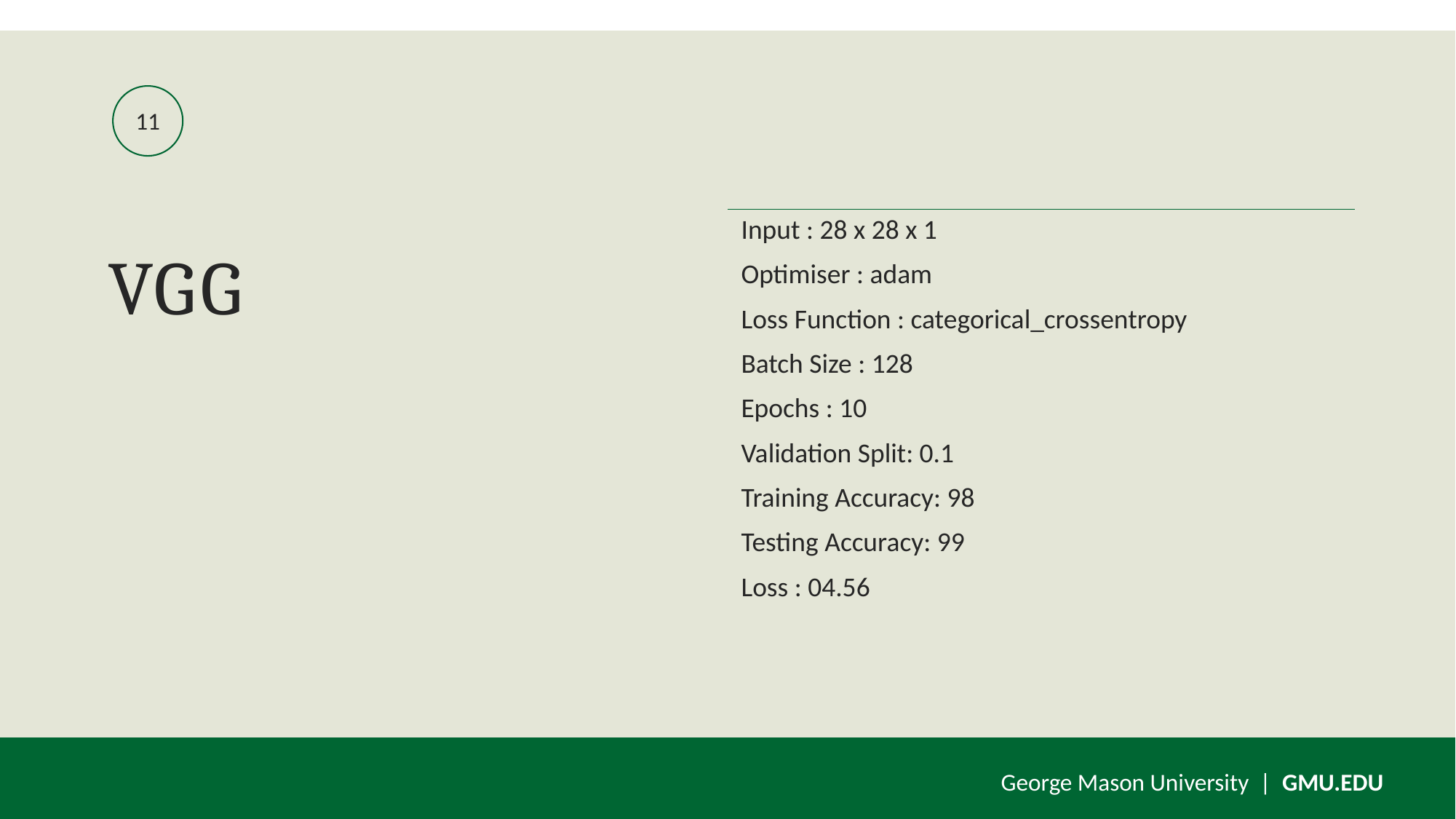

11
Input : 28 x 28 x 1
Optimiser : adam
Loss Function : categorical_crossentropy
Batch Size : 128
Epochs : 10
Validation Split: 0.1
Training Accuracy: 98
Testing Accuracy: 99
Loss : 04.56
# VGG
George Mason University  |  GMU.EDU